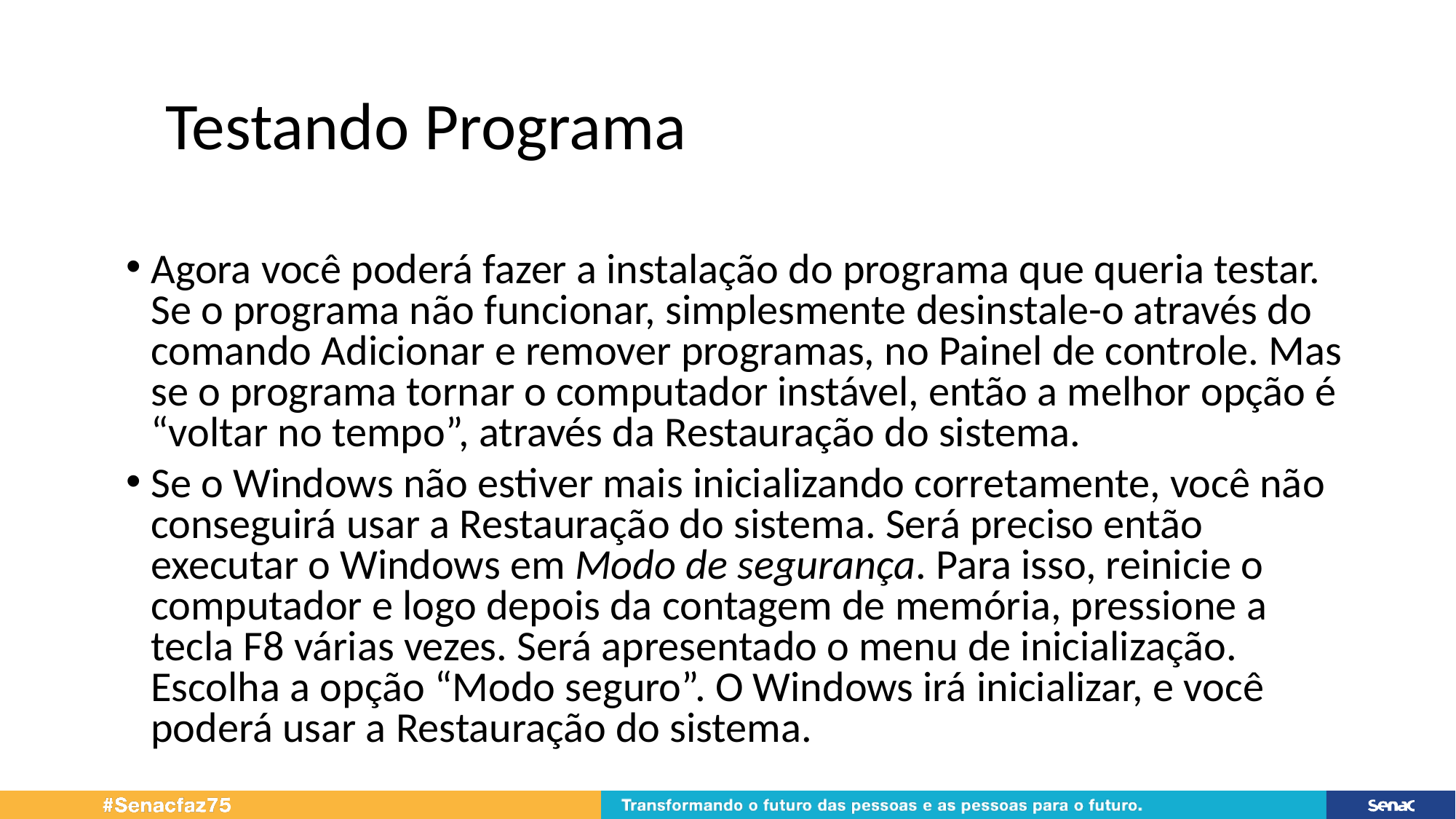

# Testando Programa
Agora você poderá fazer a instalação do programa que queria testar. Se o programa não funcionar, simplesmente desinstale-o através do comando Adicionar e remover programas, no Painel de controle. Mas se o programa tornar o computador instável, então a melhor opção é “voltar no tempo”, através da Restauração do sistema.
Se o Windows não estiver mais inicializando corretamente, você não conseguirá usar a Restauração do sistema. Será preciso então executar o Windows em Modo de segurança. Para isso, reinicie o computador e logo depois da contagem de memória, pressione a tecla F8 várias vezes. Será apresentado o menu de inicialização. Escolha a opção “Modo seguro”. O Windows irá inicializar, e você poderá usar a Restauração do sistema.